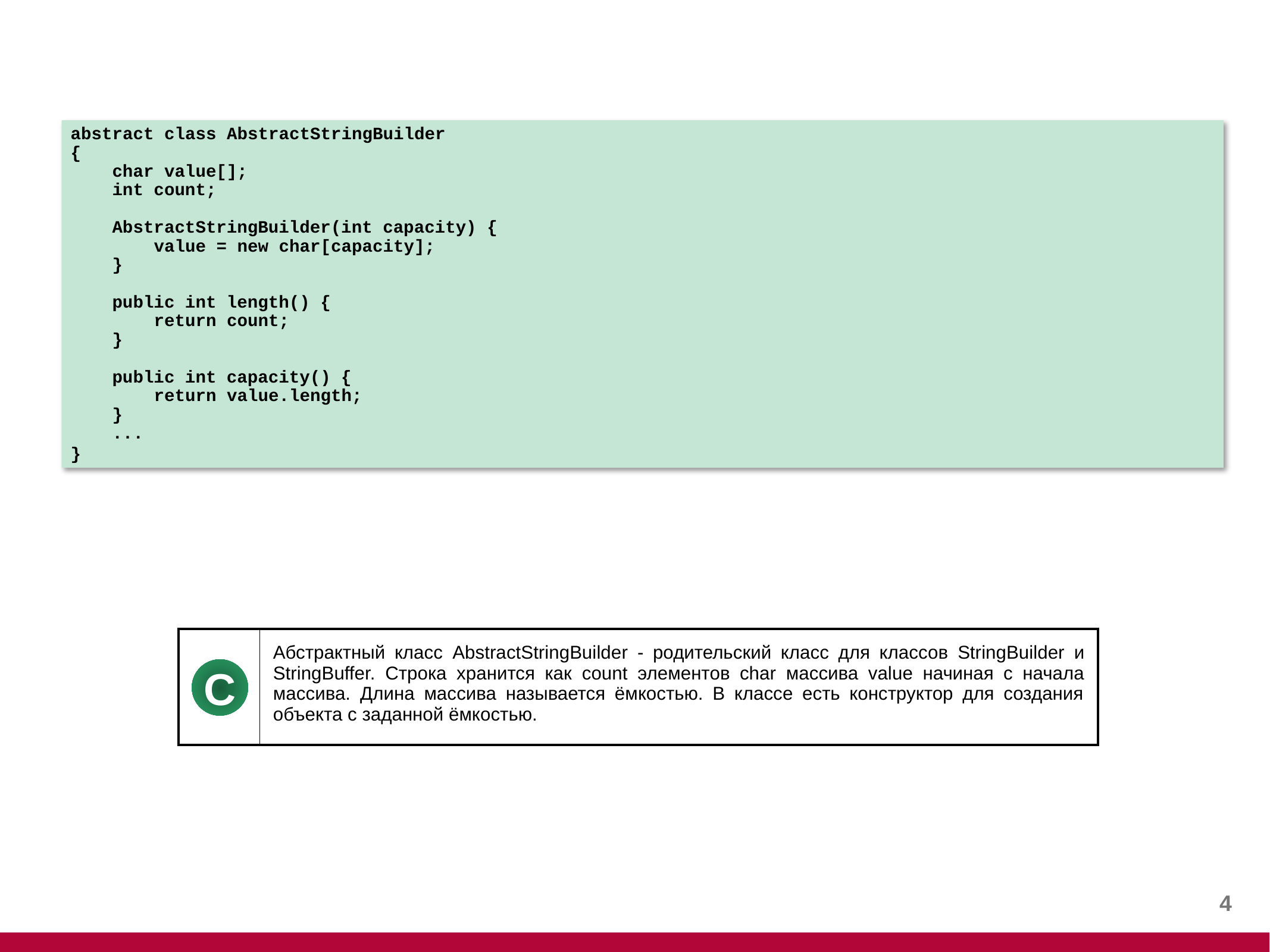

#
abstract class AbstractStringBuilder
{
    char value[];
    int count;

    AbstractStringBuilder(int capacity) {
        value = new char[capacity];
    }

    public int length() {
        return count;
    }

    public int capacity() {
        return value.length;
    }
    ...
}
|  | Абстрактный класс AbstractStringBuilder - родительcкий класс для классов StringBuilder и StringBuffer. Строка хранится как count элементов char массива value начиная с начала массива. Длина массива называется ёмкостью. В классе есть конструктор для создания объекта с заданной ёмкостью. |
| --- | --- |
C
4